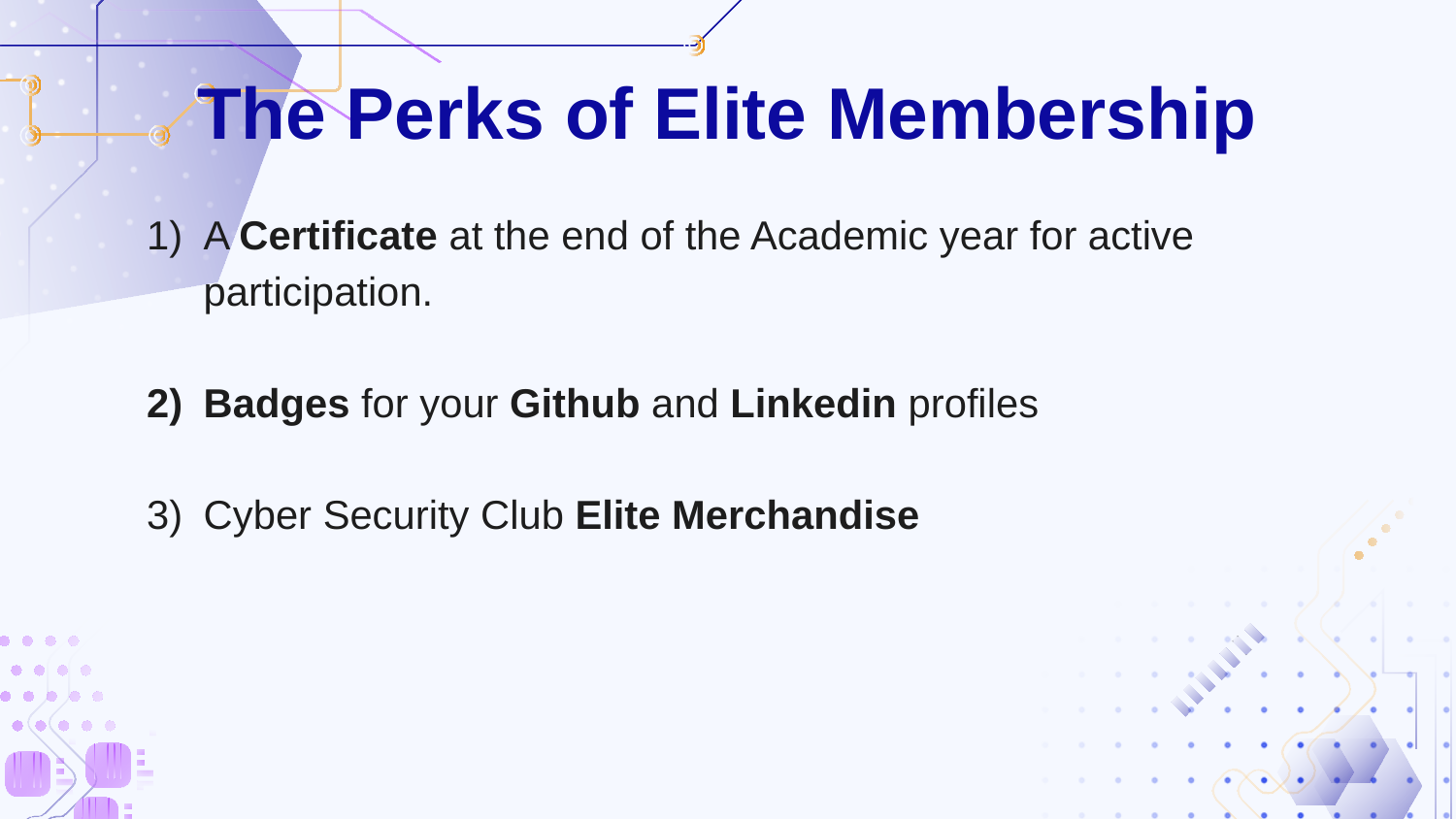

# The Perks of Elite Membership
A Certificate at the end of the Academic year for active participation.

Badges for your Github and Linkedin profiles

Cyber Security Club Elite Merchandise